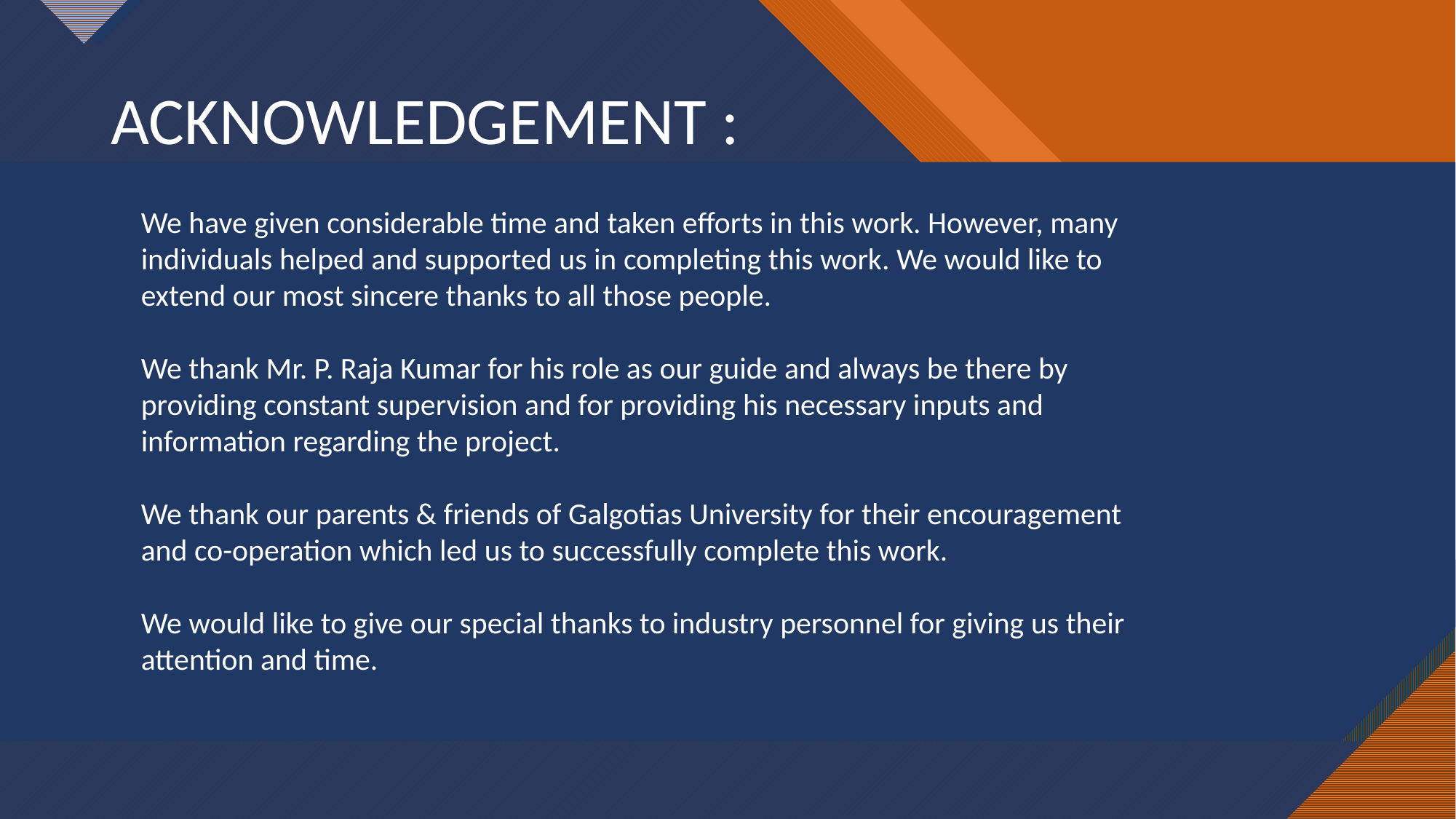

# ACKNOWLEDGEMENT :
We have given considerable time and taken efforts in this work. However, many individuals helped and supported us in completing this work. We would like to extend our most sincere thanks to all those people.

We thank Mr. P. Raja Kumar for his role as our guide and always be there by providing constant supervision and for providing his necessary inputs and information regarding the project.

We thank our parents & friends of Galgotias University for their encouragement and co-operation which led us to successfully complete this work.

We would like to give our special thanks to industry personnel for giving us their attention and time.
15